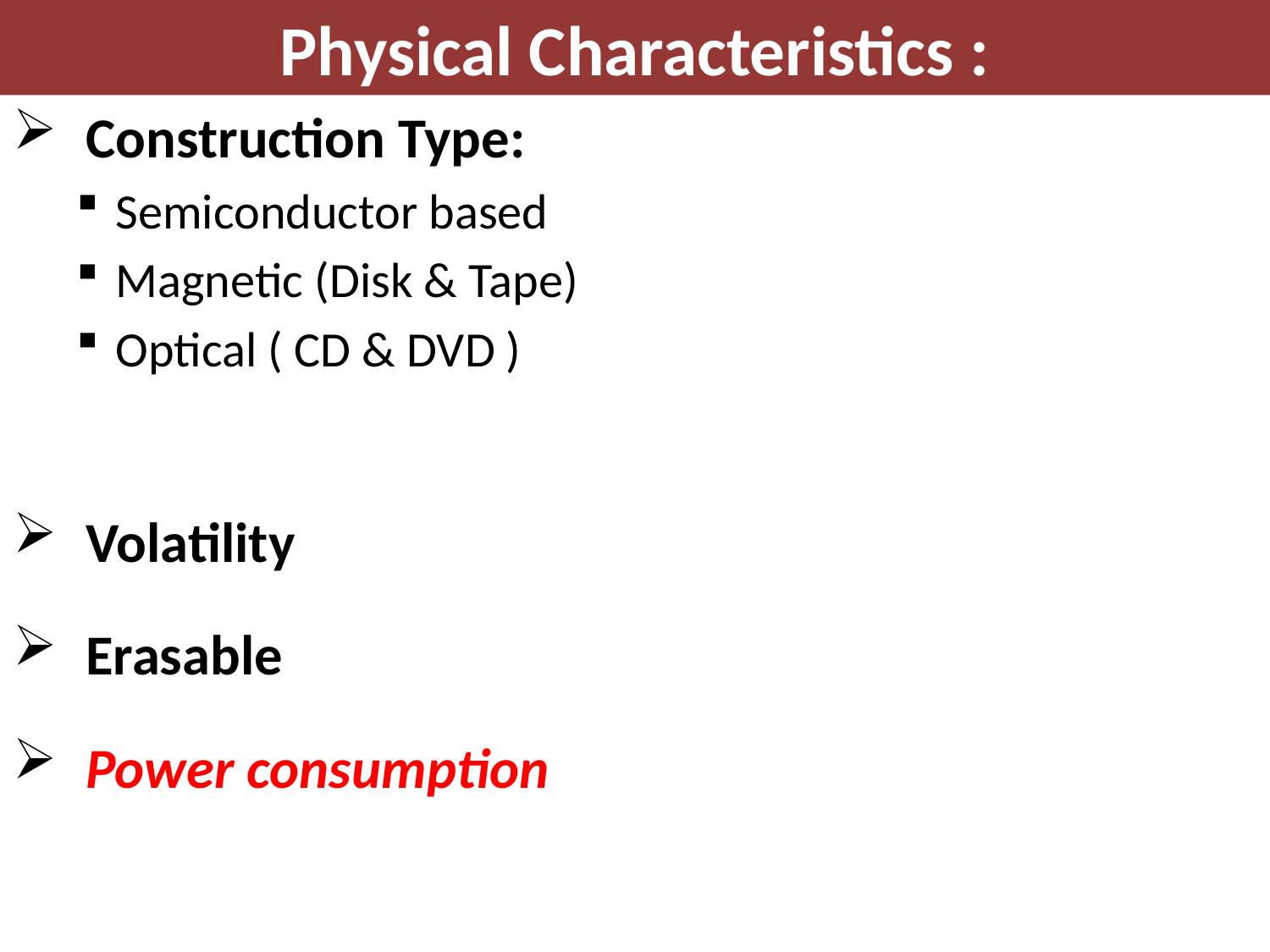

# Physical Characteristics :
  Construction Type:
Semiconductor based
Magnetic (Disk & Tape)
Optical ( CD & DVD )

  Volatility
  Erasable
  Power consumption